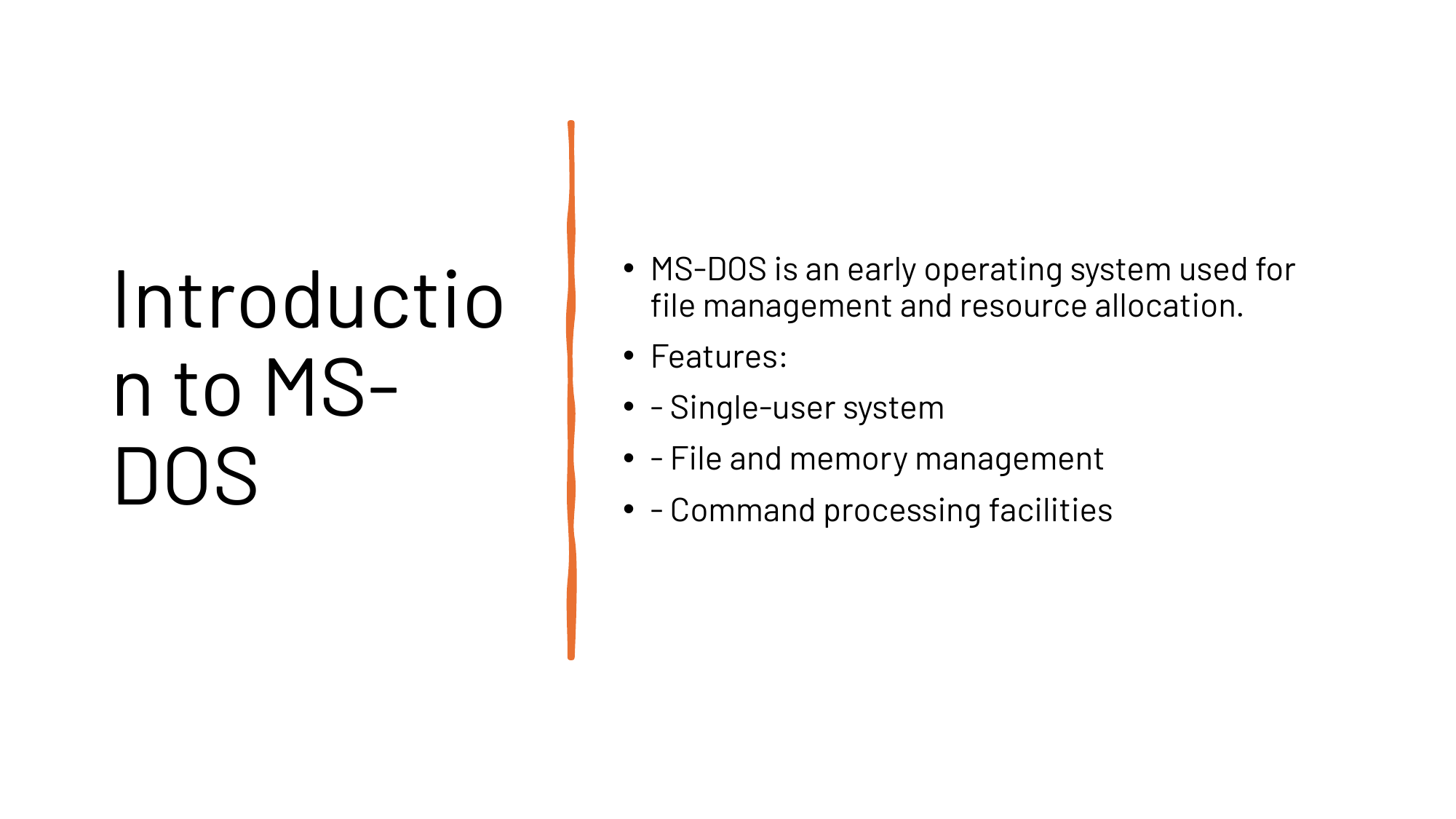

# Introduction to MS-DOS
MS-DOS is an early operating system used for file management and resource allocation.
Features:
- Single-user system
- File and memory management
- Command processing facilities